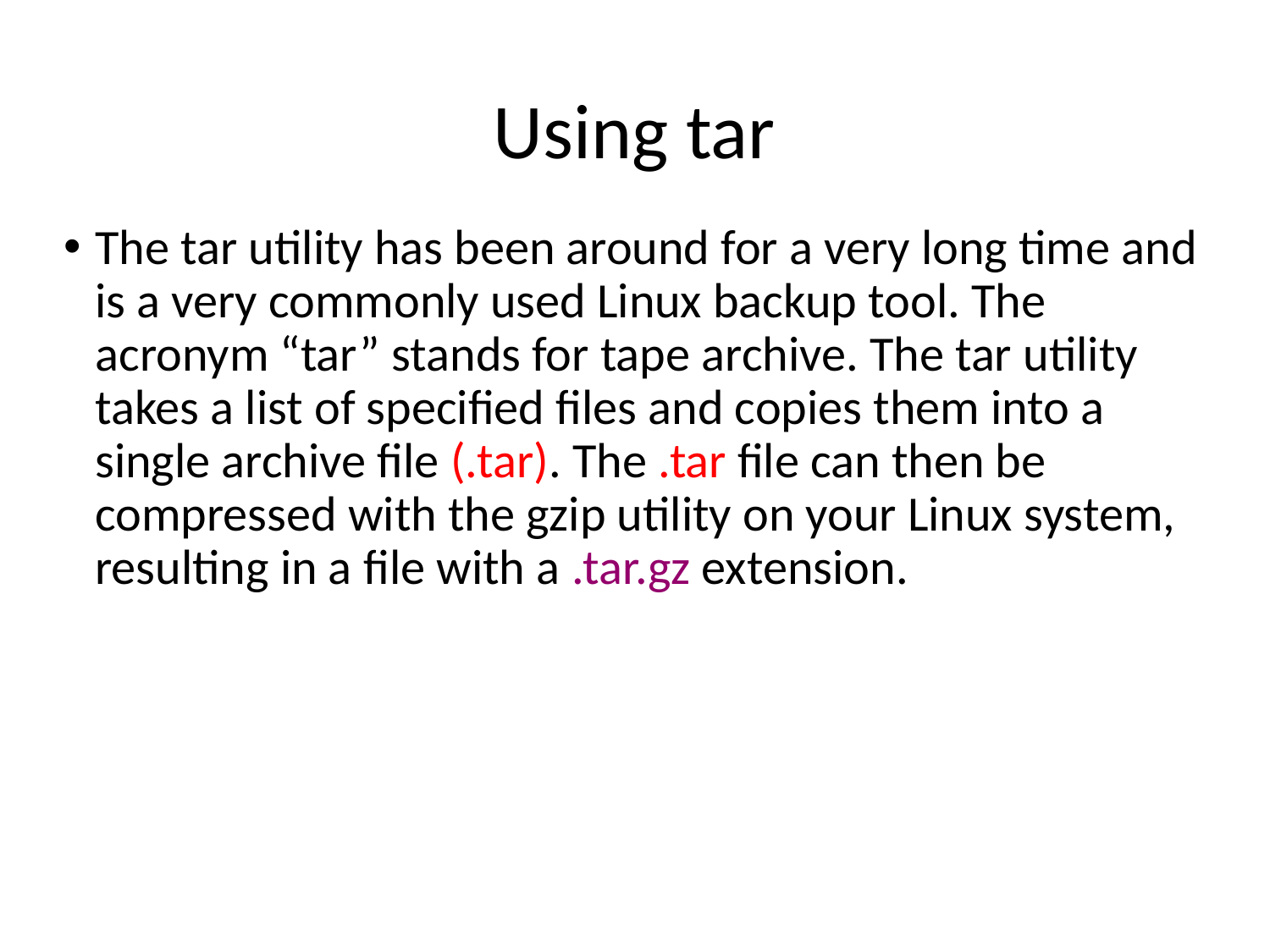

# Using tar
The tar utility has been around for a very long time and is a very commonly used Linux backup tool. The acronym “tar” stands for tape archive. The tar utility takes a list of specified files and copies them into a single archive file (.tar). The .tar file can then be compressed with the gzip utility on your Linux system, resulting in a file with a .tar.gz extension.